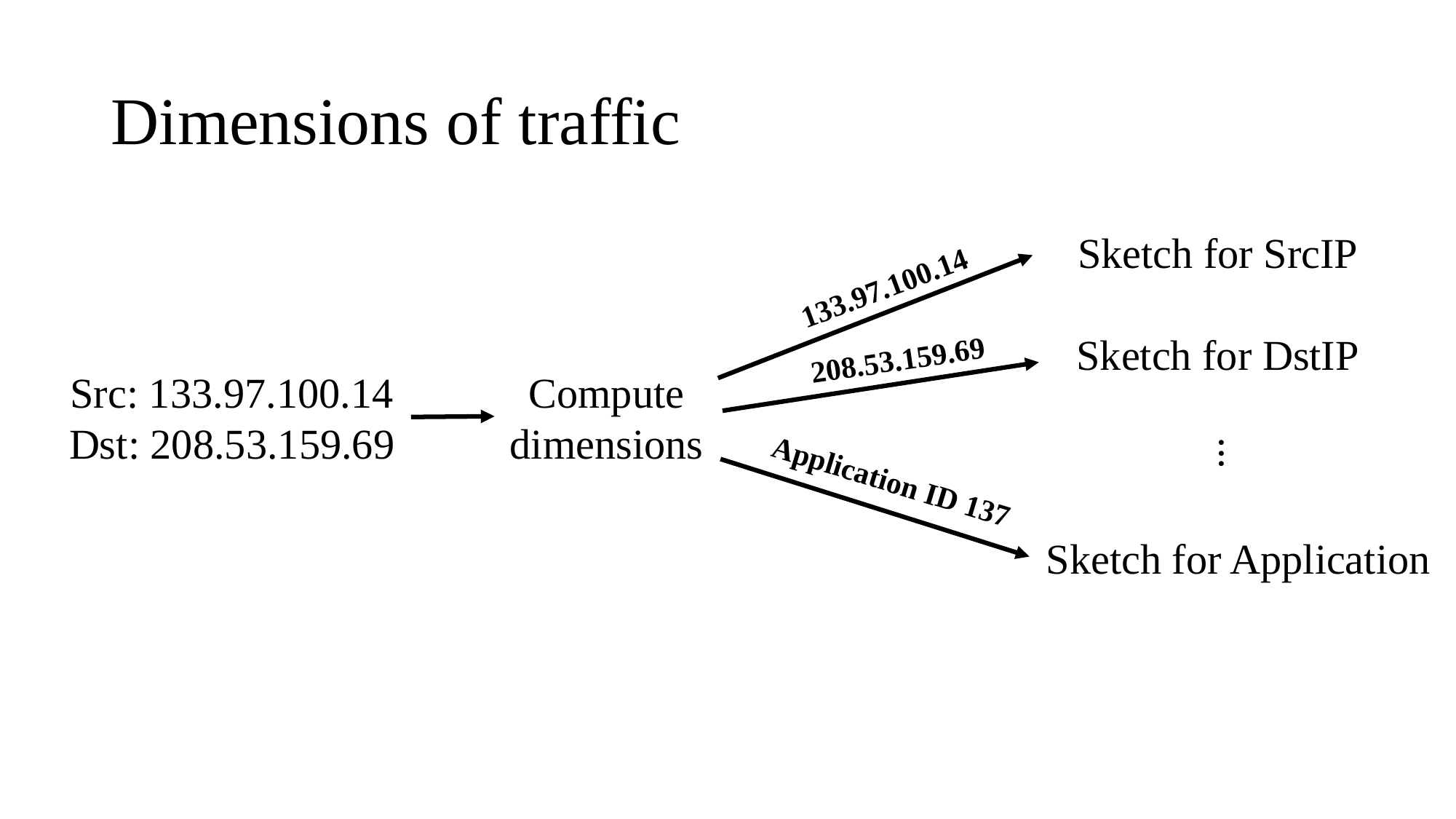

# Dimensions of traffic
Sketch for SrcIP
133.97.100.14
Sketch for DstIP
208.53.159.69
Src: 133.97.100.14
Dst: 208.53.159.69
Compute dimensions
...
Application ID 137
Sketch for Application